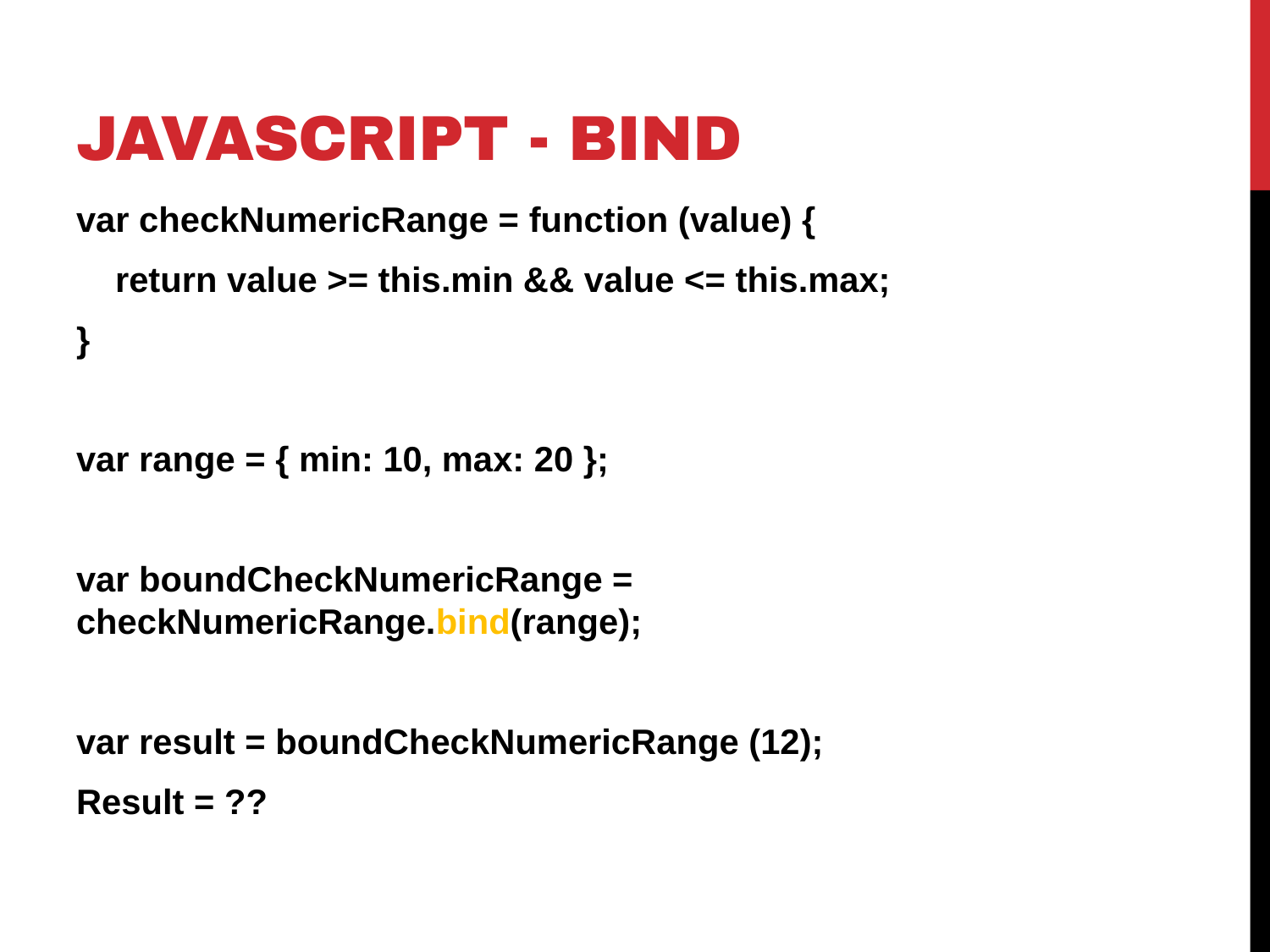

# Javascript - bind
var checkNumericRange = function (value) {
    return value >= this.min && value <= this.max;
}

var range = { min: 10, max: 20 };

var boundCheckNumericRange = checkNumericRange.bind(range);

var result = boundCheckNumericRange (12);
Result = ??